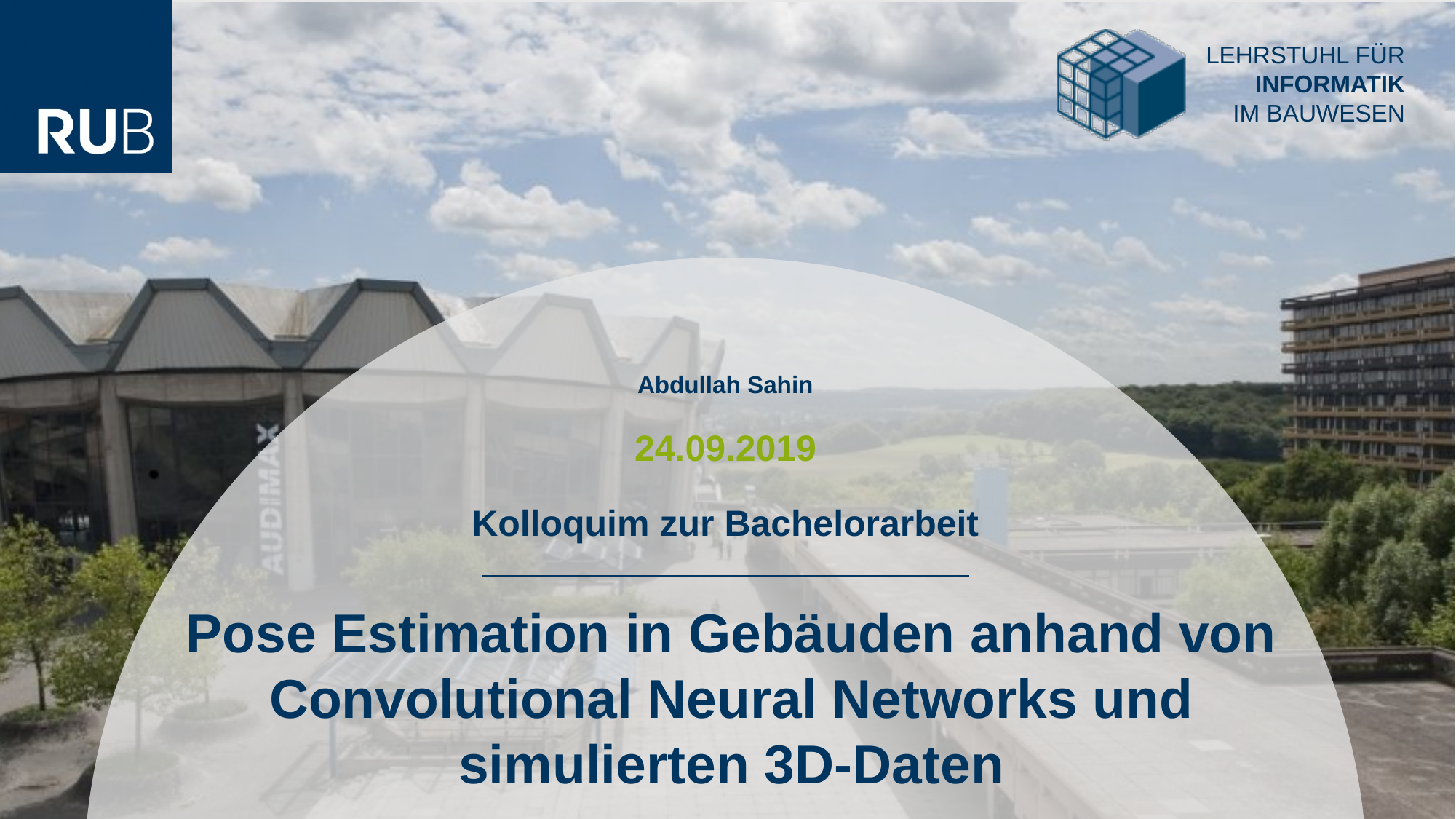

Abdullah Sahin
24.09.2019
Kolloquim zur Bachelorarbeit
Pose Estimation in Gebäuden anhand von Convolutional Neural Networks und simulierten 3D-Daten